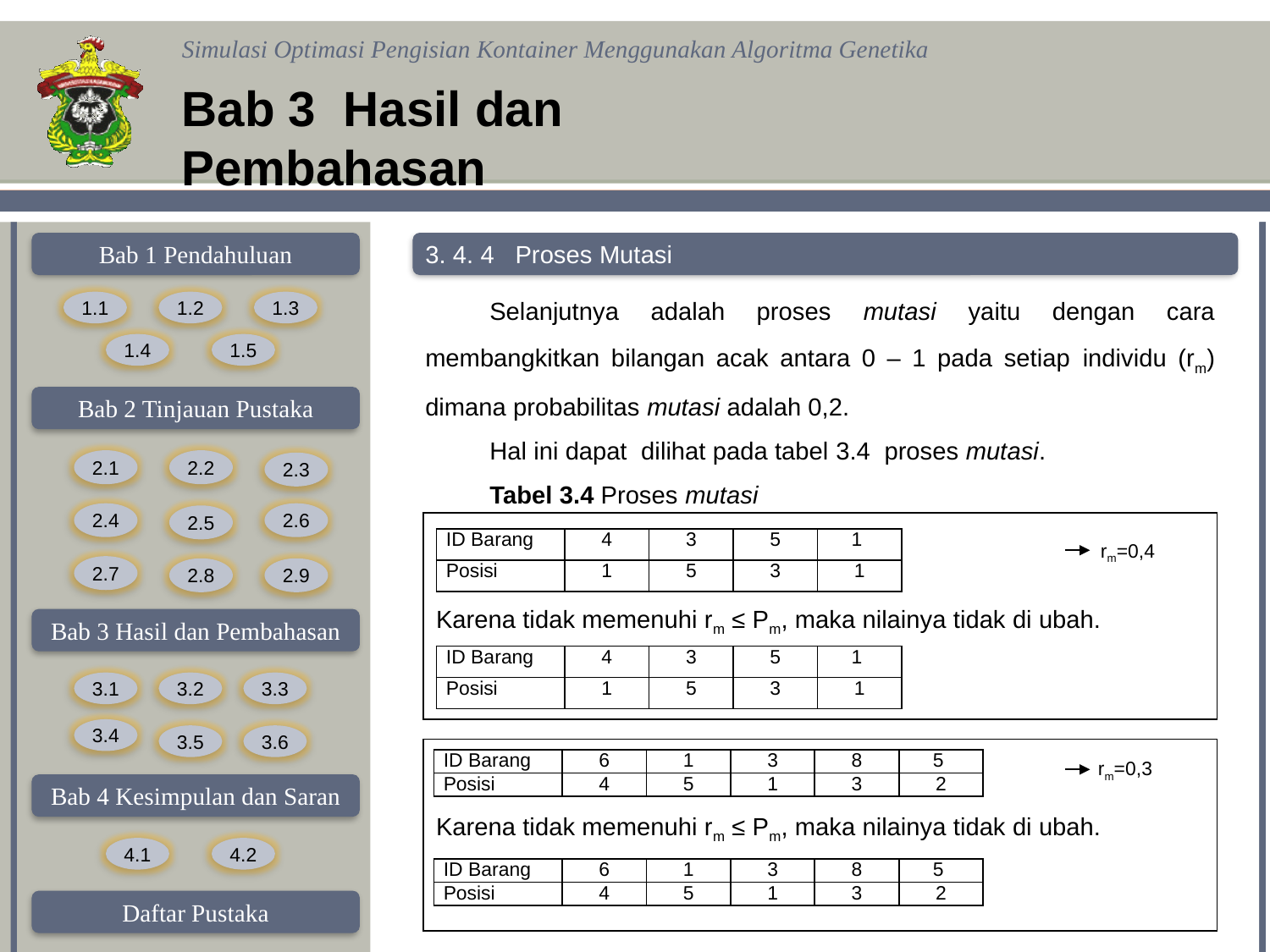

Bab 3  Hasil dan Pembahasan

3. 4. 4   Proses Mutasi
Selanjutnya adalah proses mutasi yaitu dengan cara membangkitkan bilangan acak antara 0 – 1 pada setiap individu (rm) dimana probabilitas mutasi adalah 0,2.
Hal ini dapat  dilihat pada tabel 3.4  proses mutasi.
Tabel 3.4 Proses mutasi

Karena tidak memenuhi rm ≤ Pm, maka nilainya tidak di ubah.
| ID Barang | 4 | 3 | 5 | 1 |
| --- | --- | --- | --- | --- |
| Posisi | 1 | 5 | 3 | 1 |
rm=0,4
| ID Barang | 4 | 3 | 5 | 1 |
| --- | --- | --- | --- | --- |
| Posisi | 1 | 5 | 3 | 1 |

Karena tidak memenuhi rm ≤ Pm, maka nilainya tidak di ubah.

| ID Barang | 6 | 1 | 3 | 8 | 5 |
| --- | --- | --- | --- | --- | --- |
| Posisi | 4 | 5 | 1 | 3 | 2 |
rm=0,3
| ID Barang | 6 | 1 | 3 | 8 | 5 |
| --- | --- | --- | --- | --- | --- |
| Posisi | 4 | 5 | 1 | 3 | 2 |